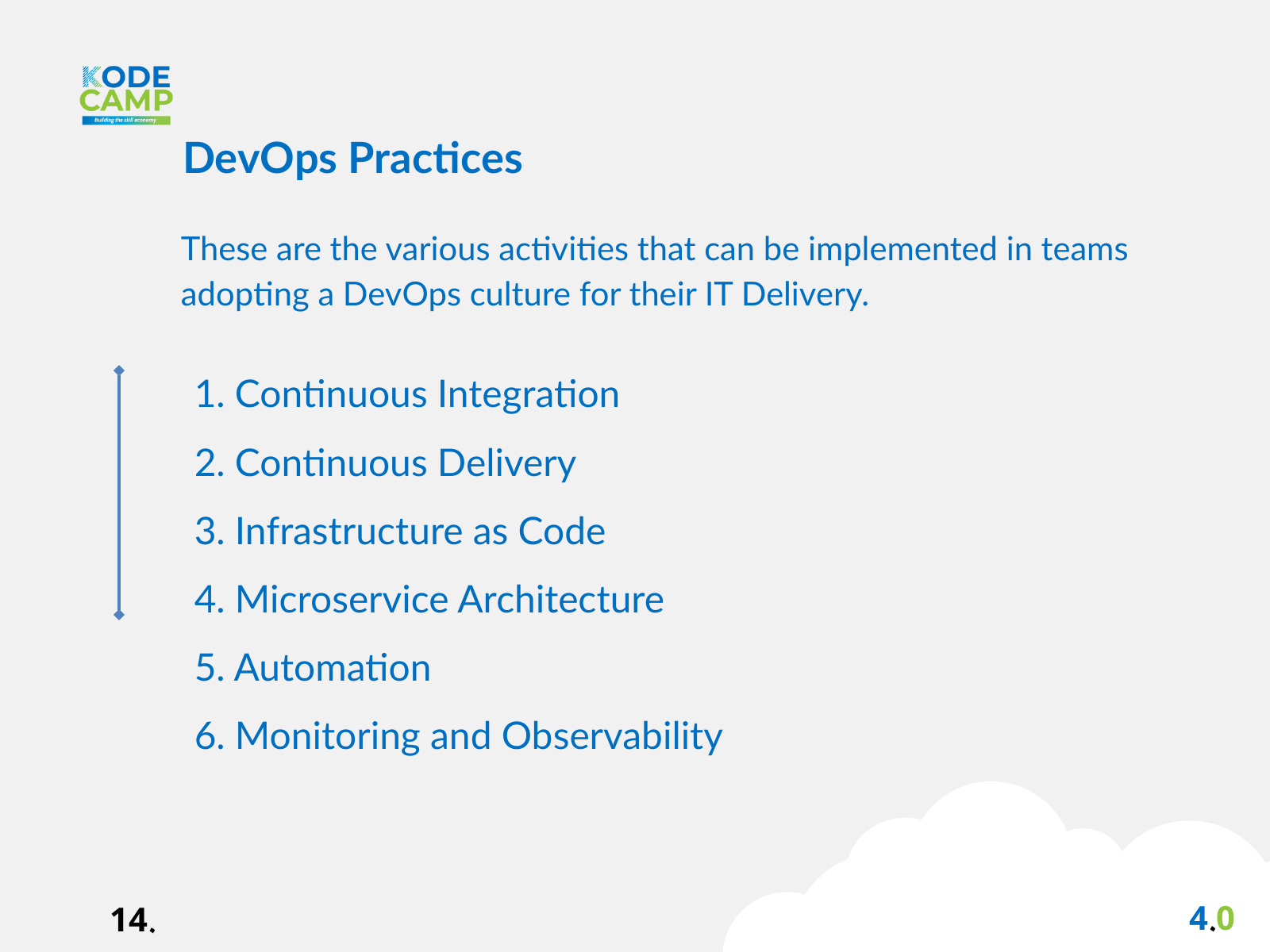

DevOps Practices
These are the various activities that can be implemented in teams adopting a DevOps culture for their IT Delivery.
1. Continuous Integration
2. Continuous Delivery
3. Infrastructure as Code
4. Microservice Architecture
5. Automation
6. Monitoring and Observability
4.0
14.